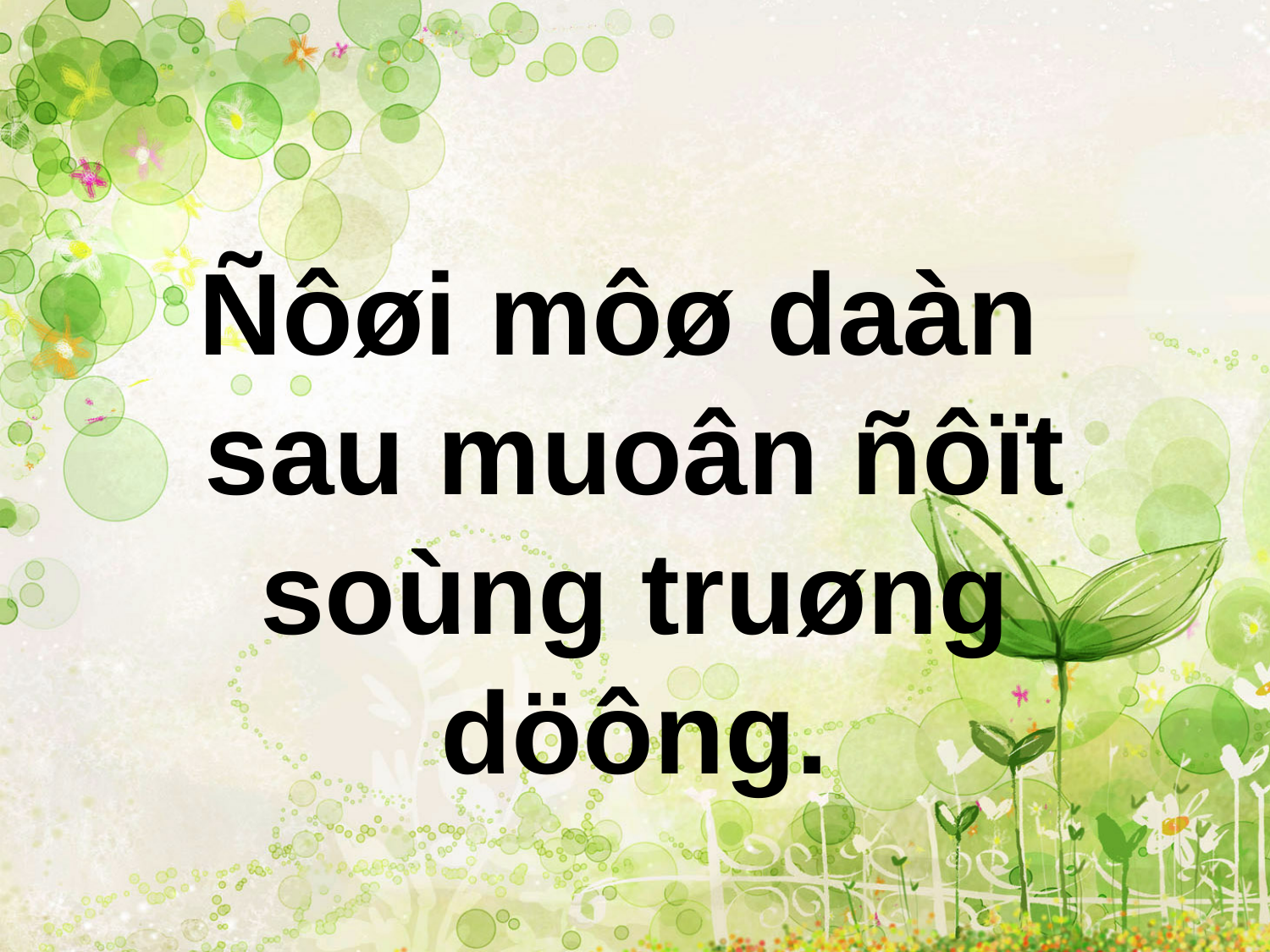

Ñôøi môø daàn
sau muoân ñôït soùng truøng döông.